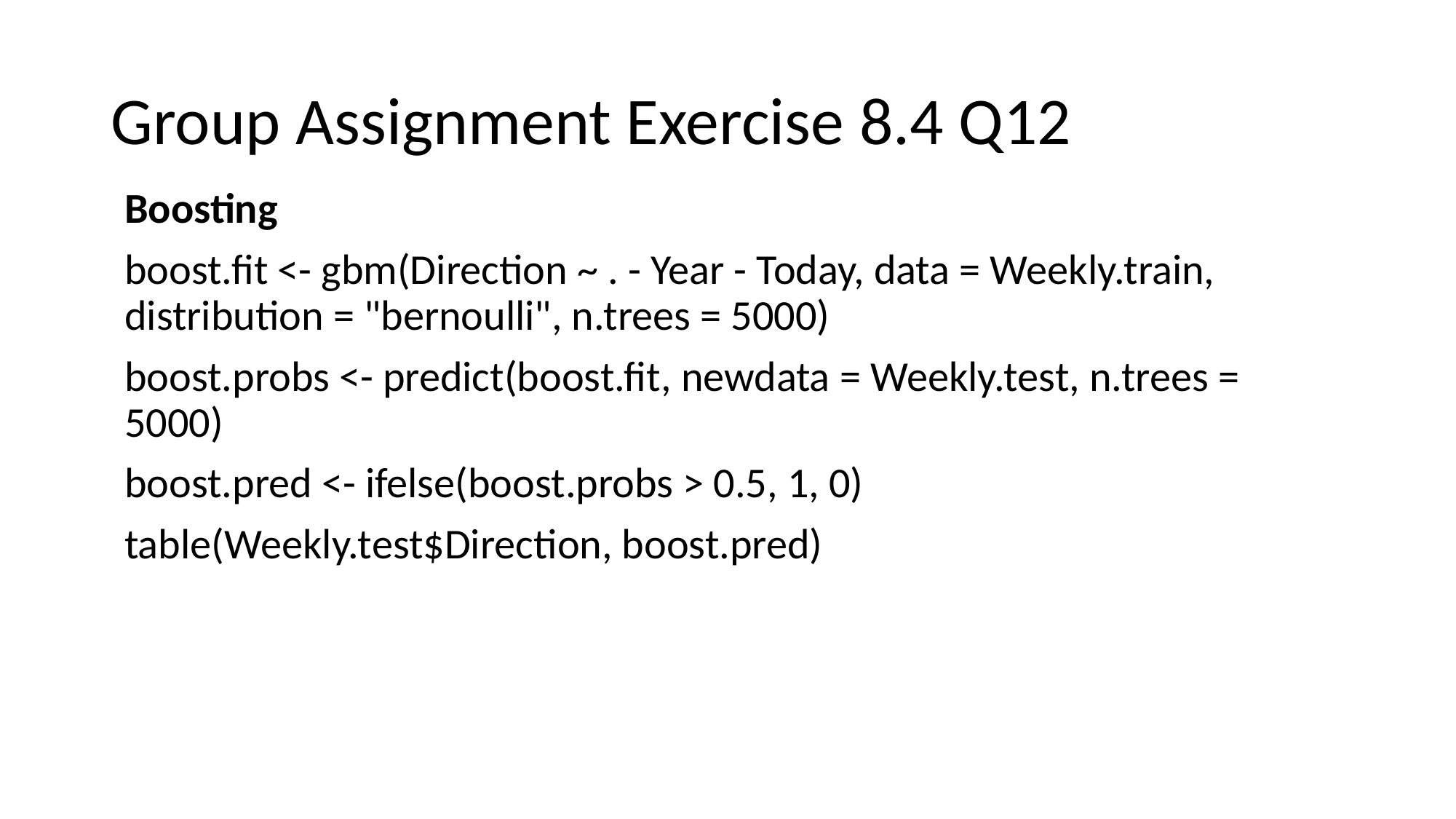

# Group Assignment Exercise 8.4 Q12
Boosting
boost.fit <- gbm(Direction ~ . - Year - Today, data = Weekly.train, distribution = "bernoulli", n.trees = 5000)
boost.probs <- predict(boost.fit, newdata = Weekly.test, n.trees = 5000)
boost.pred <- ifelse(boost.probs > 0.5, 1, 0)
table(Weekly.test$Direction, boost.pred)